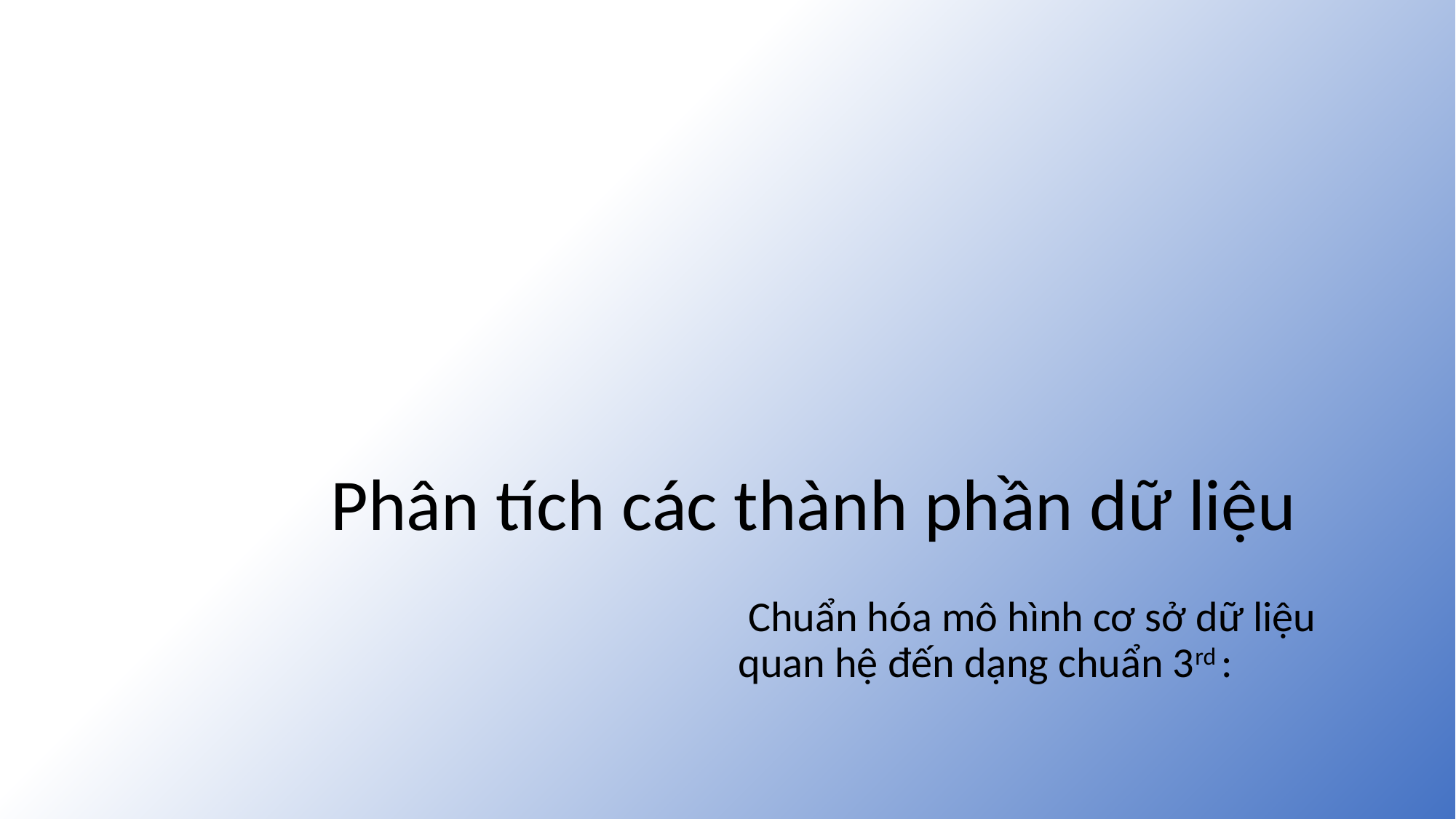

# Phân tích các thành phần dữ liệu
 Chuẩn hóa mô hình cơ sở dữ liệu quan hệ đến dạng chuẩn 3rd :